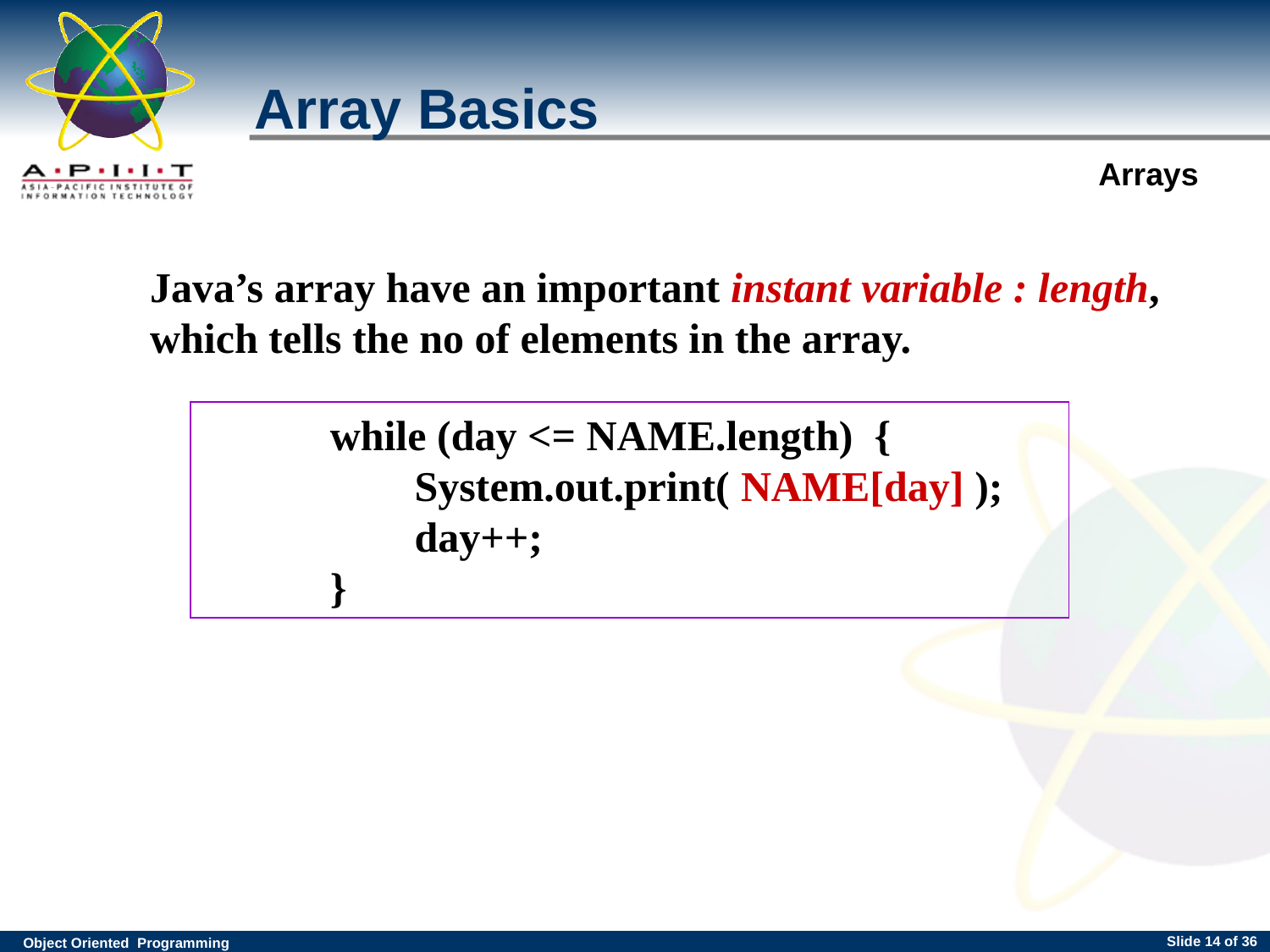

# Array Basics
     Java’s array have an important instant variable : length,
     which tells the no of elements in the array.
            while (day <= NAME.length)  {
                    System.out.print( NAME[day] );
                    day++;
            }
Slide 14 of 36